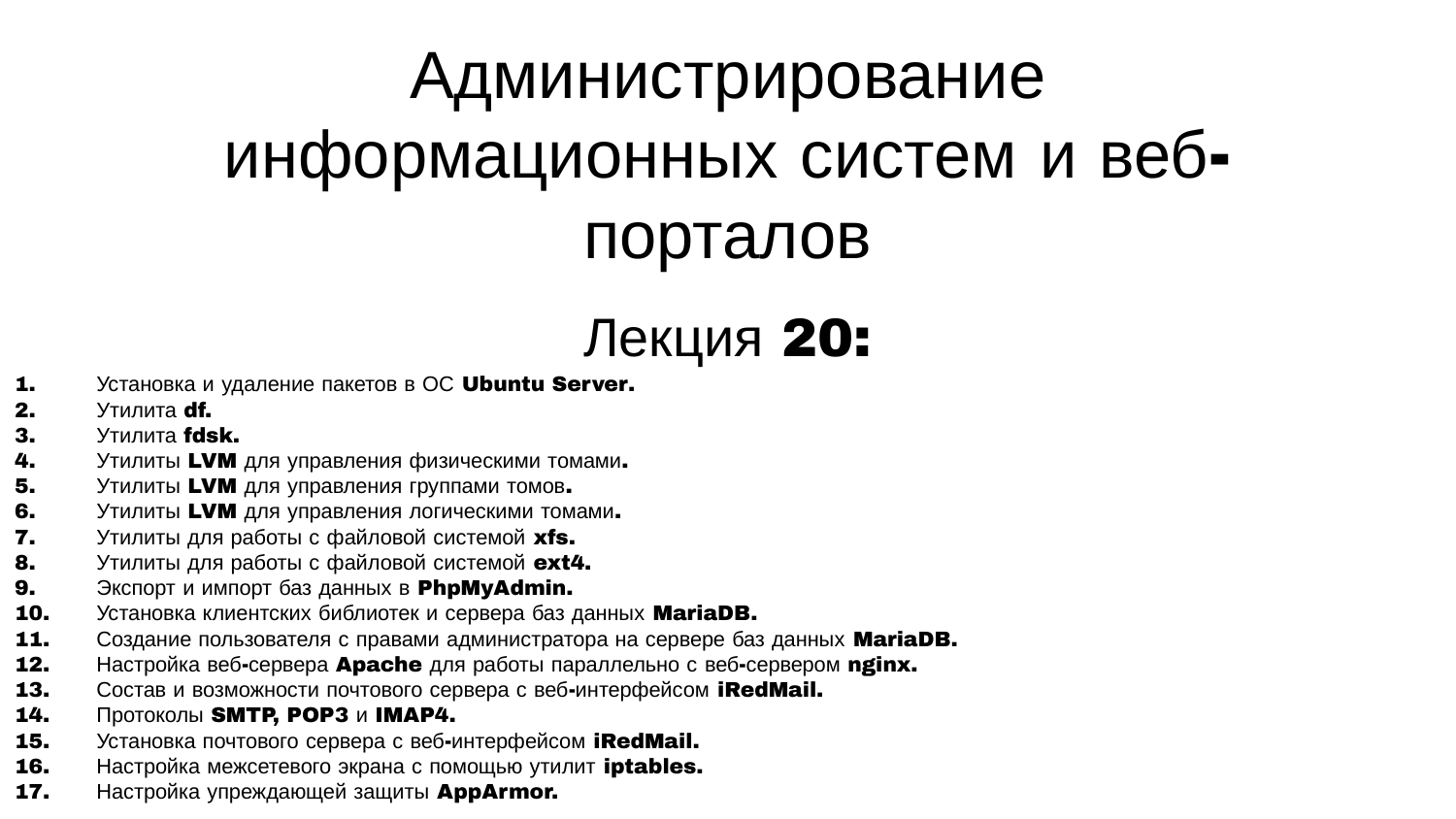

# Администрирование информационных систем и веб-порталов
Лекция 20:
Установка и удаление пакетов в ОС Ubuntu Server.
Утилита df.
Утилита fdsk.
Утилиты LVM для управления физическими томами.
Утилиты LVM для управления группами томов.
Утилиты LVM для управления логическими томами.
Утилиты для работы с файловой системой xfs.
Утилиты для работы с файловой системой ext4.
Экспорт и импорт баз данных в PhpMyAdmin.
Установка клиентских библиотек и сервера баз данных MariaDB.
Создание пользователя с правами администратора на сервере баз данных MariaDB.
Настройка веб-сервера Apache для работы параллельно с веб-сервером nginx.
Состав и возможности почтового сервера с веб-интерфейсом iRedMail.
Протоколы SMTP, POP3 и IMAP4.
Установка почтового сервера с веб-интерфейсом iRedMail.
Настройка межсетевого экрана с помощью утилит iptables.
Настройка упреждающей защиты AppArmor.